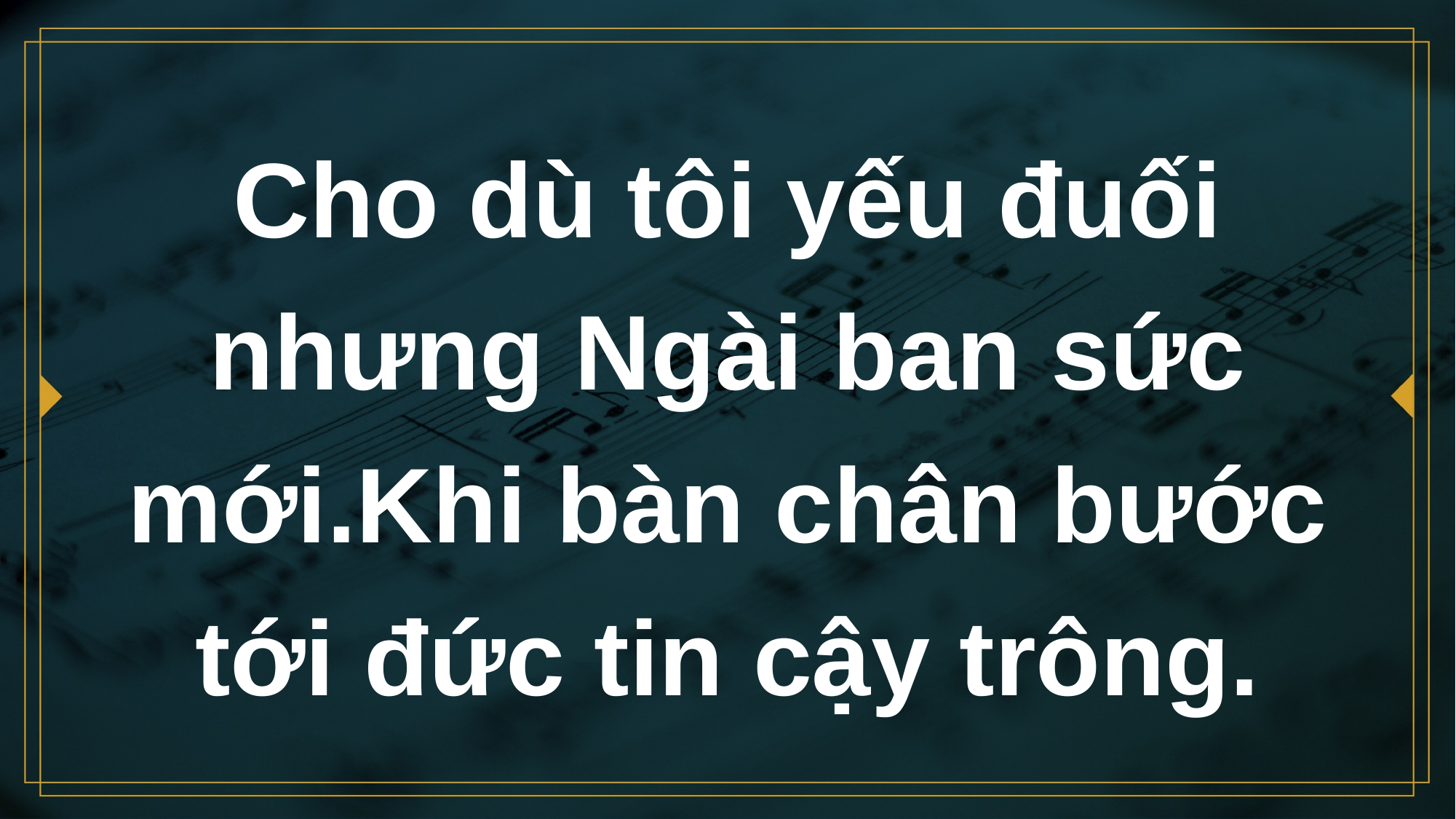

# Cho dù tôi yếu đuối nhưng Ngài ban sức mới.Khi bàn chân bước tới đức tin cậy trông.